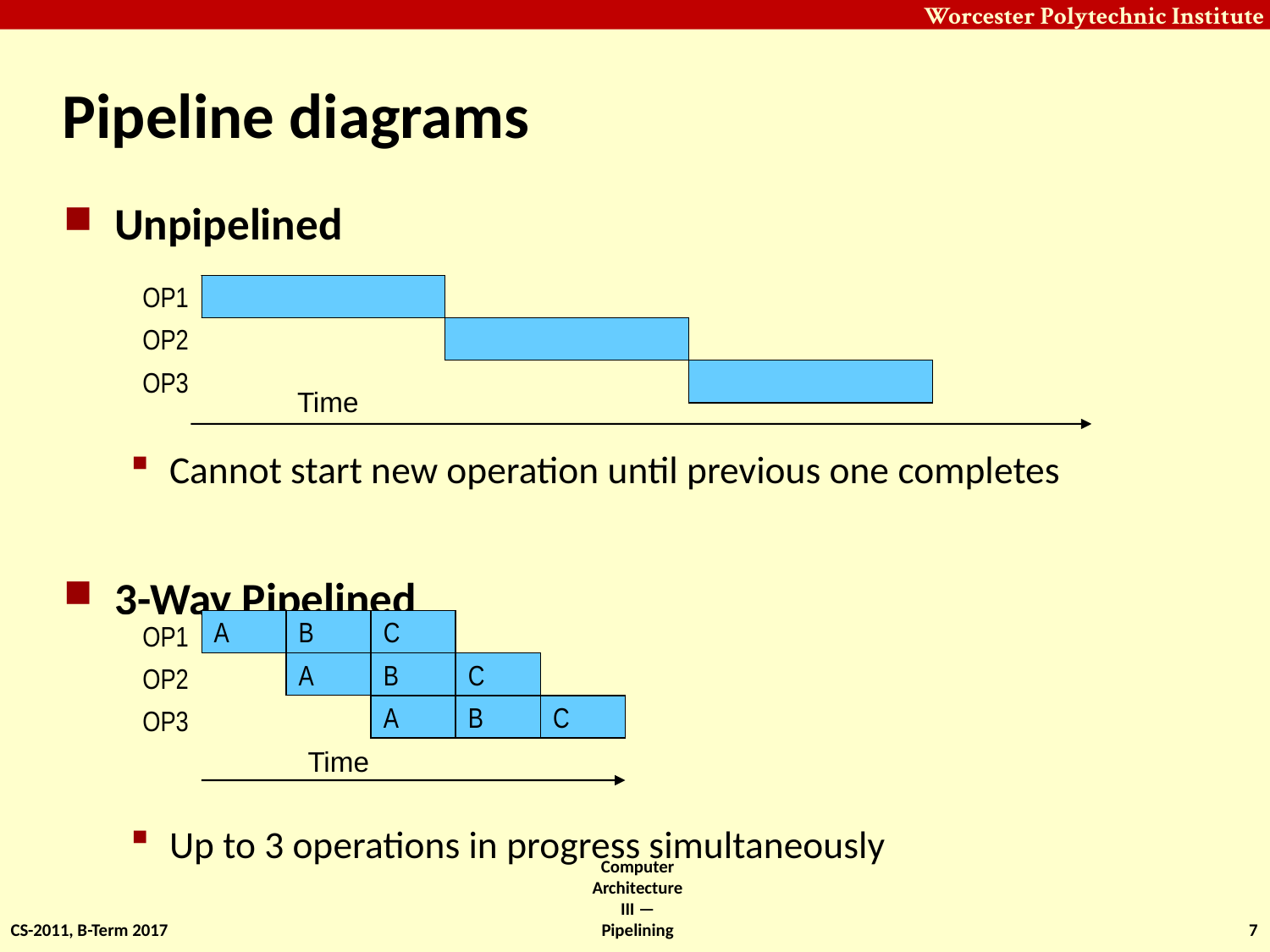

# Pipeline diagrams
Unpipelined

Cannot start new operation until previous one completes

3-Way Pipelined

Up to 3 operations in progress simultaneously
OP1

OP2

OP3

Time

A
B
C
A
B
C
A
B
C
Time

OP1
OP2
OP3
CS-2011, B-Term 2017
Computer Architecture III — Pipelining
7